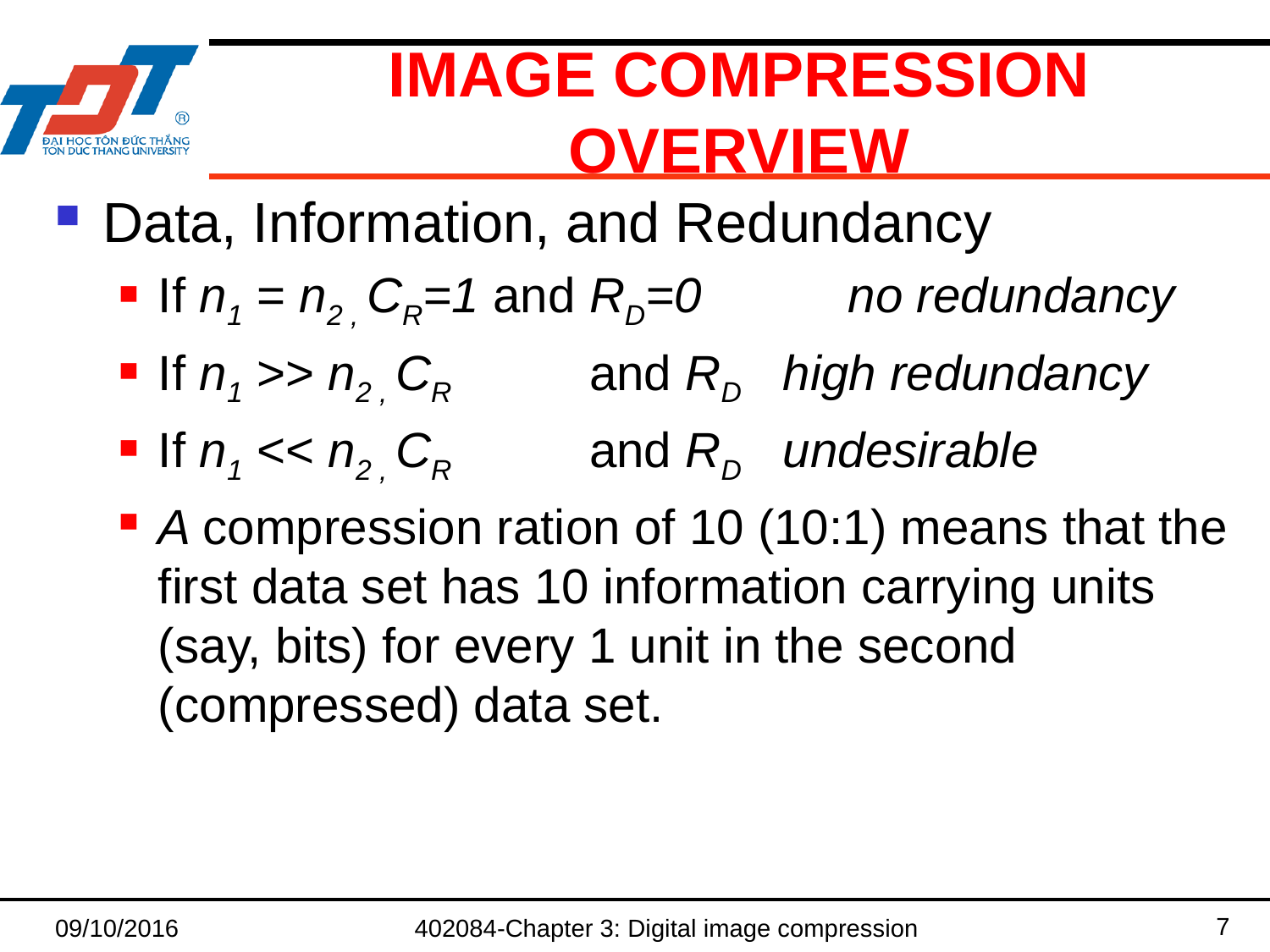

# IMAGE COMPRESSION OVERVIEW
Data, Information, and Redundancy
If n1 = n2 , CR=1 and RD=0	    no redundancy
If n1 >> n2 , CR          and RD   high redundancy
If n1 << n2 , CR          and RD   undesirable
A compression ration of 10 (10:1) means that the first data set has 10 information carrying units (say, bits) for every 1 unit in the second (compressed) data set.

7
09/10/2016
402084-Chapter 3: Digital image compression